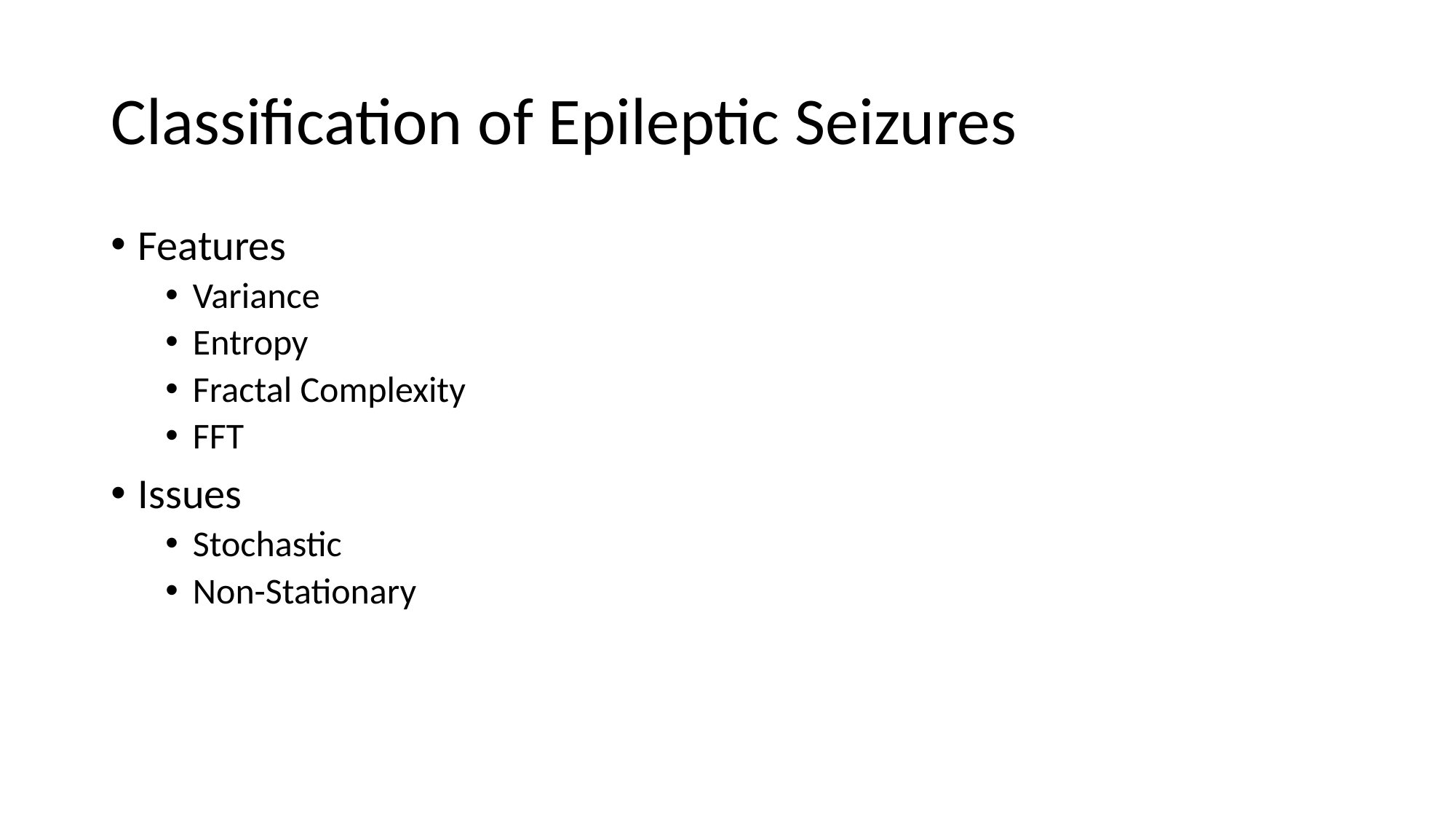

# Classification of Epileptic Seizures
Features
Variance
Entropy
Fractal Complexity
FFT
Issues
Stochastic
Non-Stationary